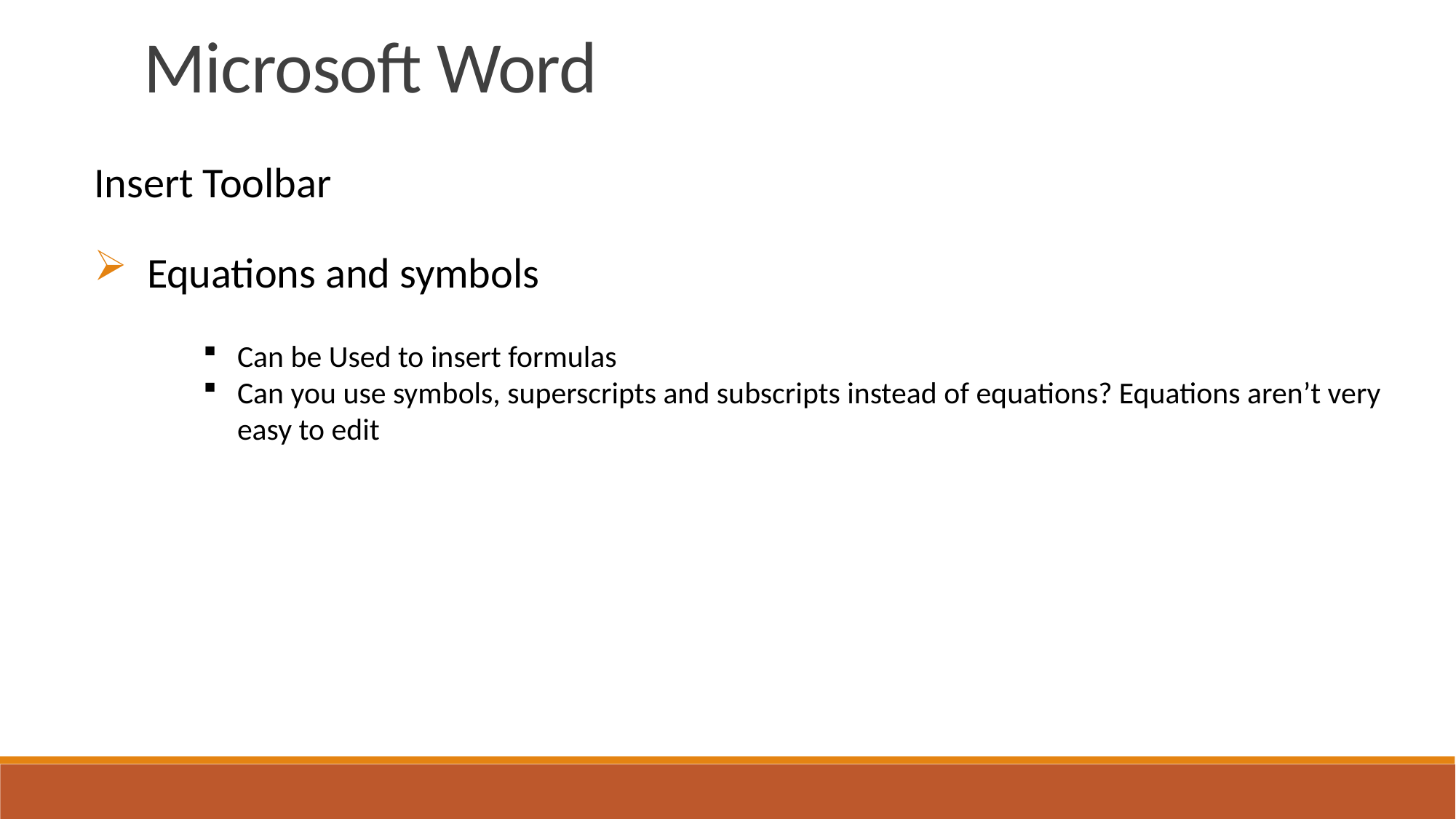

Microsoft Word
Insert Toolbar

  Equations and symbols

Can be Used to insert formulas
Can you use symbols, superscripts and subscripts instead of equations? Equations aren’t very easy to edit